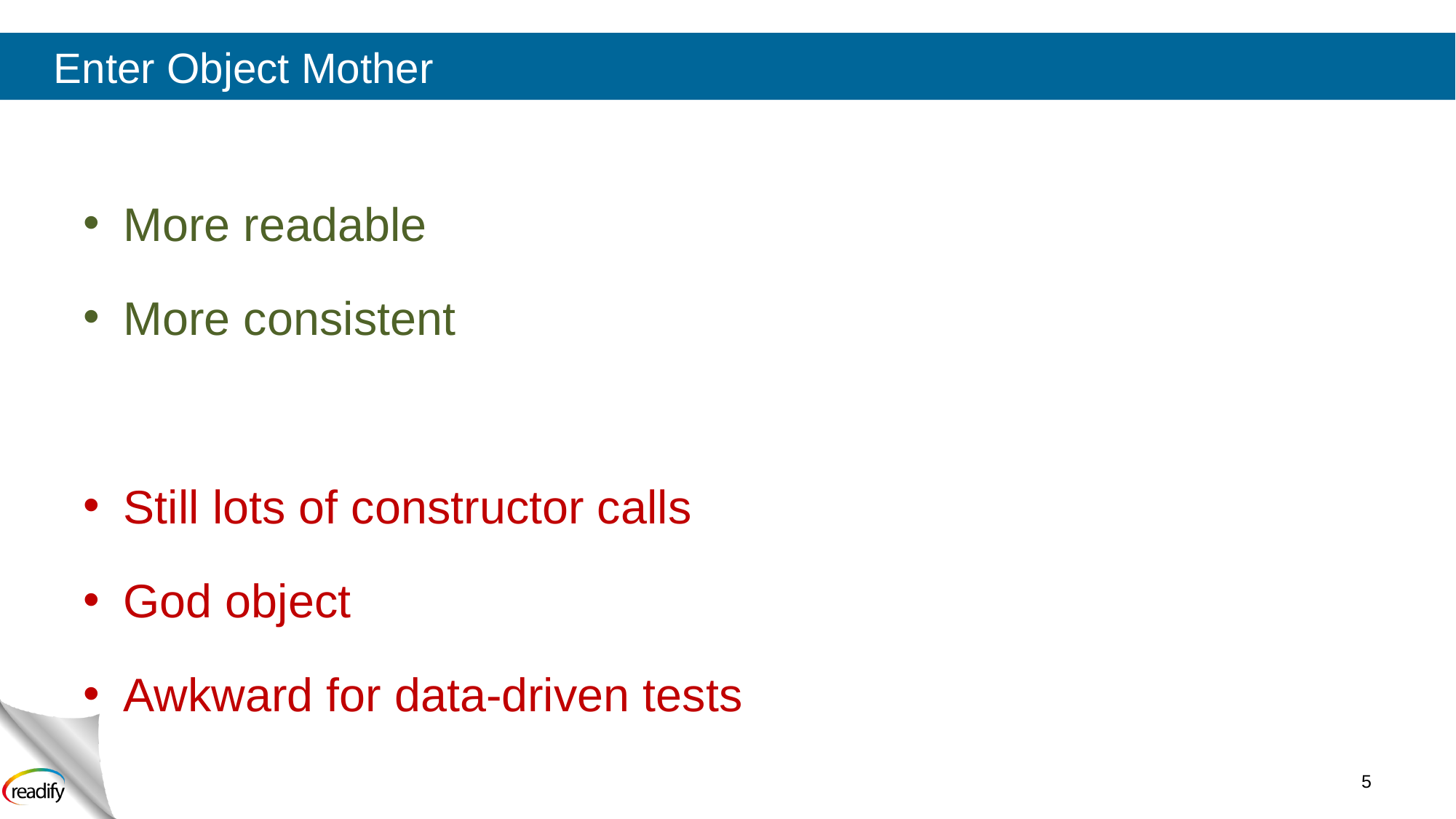

# Enter Object Mother
More readable
More consistent

Still lots of constructor calls
God object
Awkward for data-driven tests
5